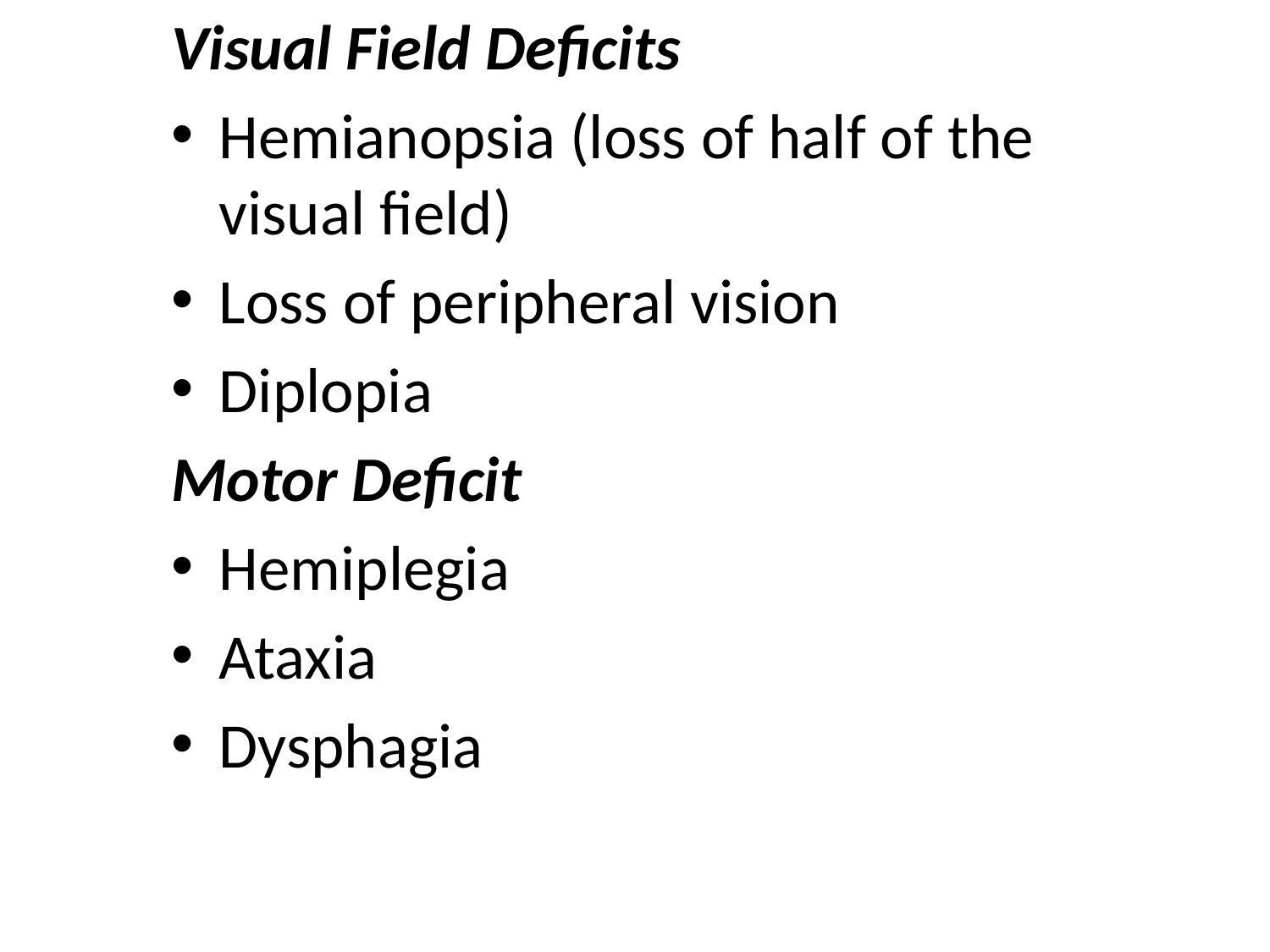

Visual Field Deficits
Hemianopsia (loss of half of the visual field)
Loss of peripheral vision
Diplopia
Motor Deficit
Hemiplegia
Ataxia
Dysphagia